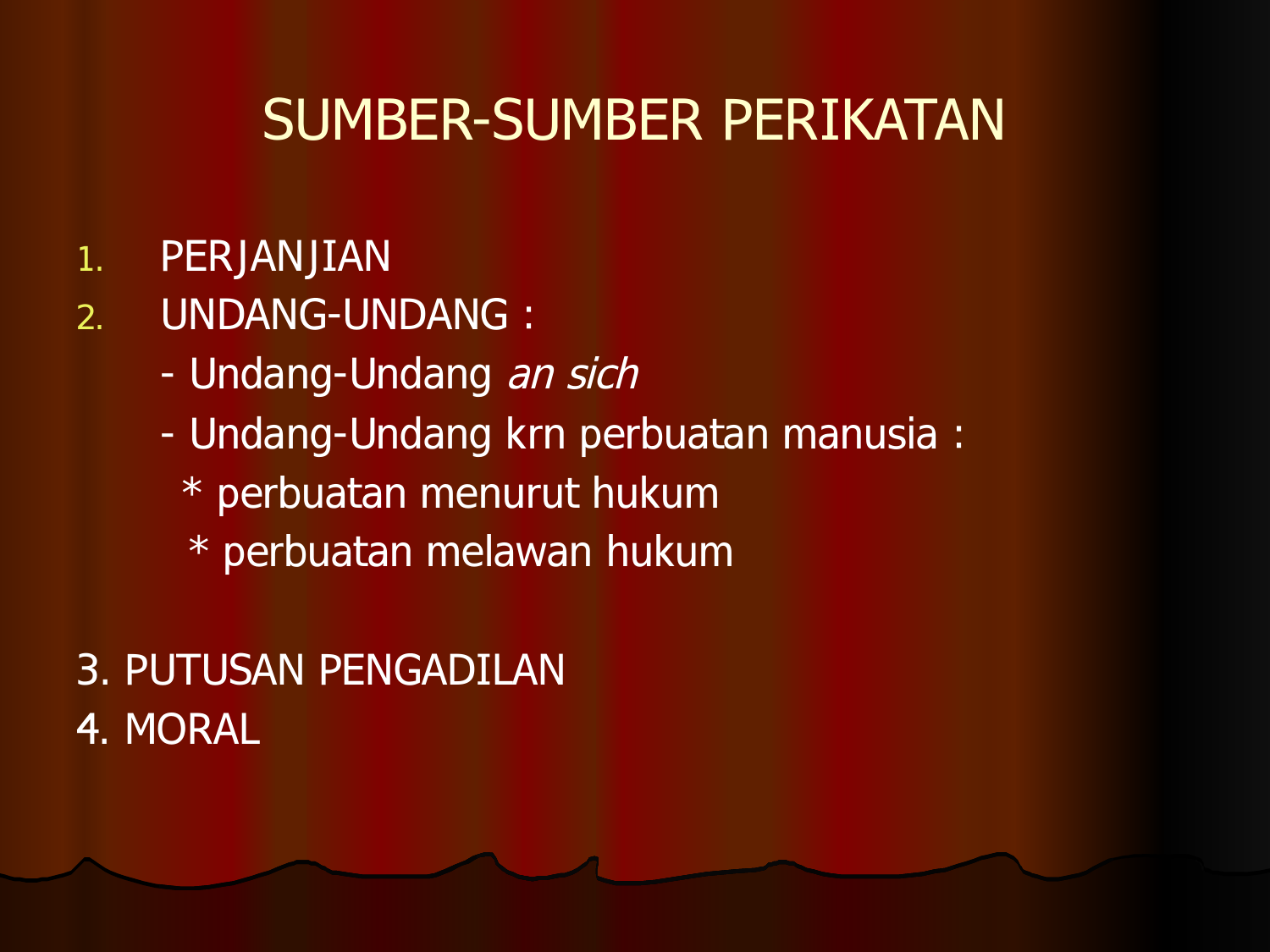

# SUMBER-SUMBER PERIKATAN
PERJANJIAN
UNDANG-UNDANG :
	- Undang-Undang an sich
	- Undang-Undang krn perbuatan manusia :
        * perbuatan menurut hukum
	  * perbuatan melawan hukum

3. PUTUSAN PENGADILAN
4. MORAL